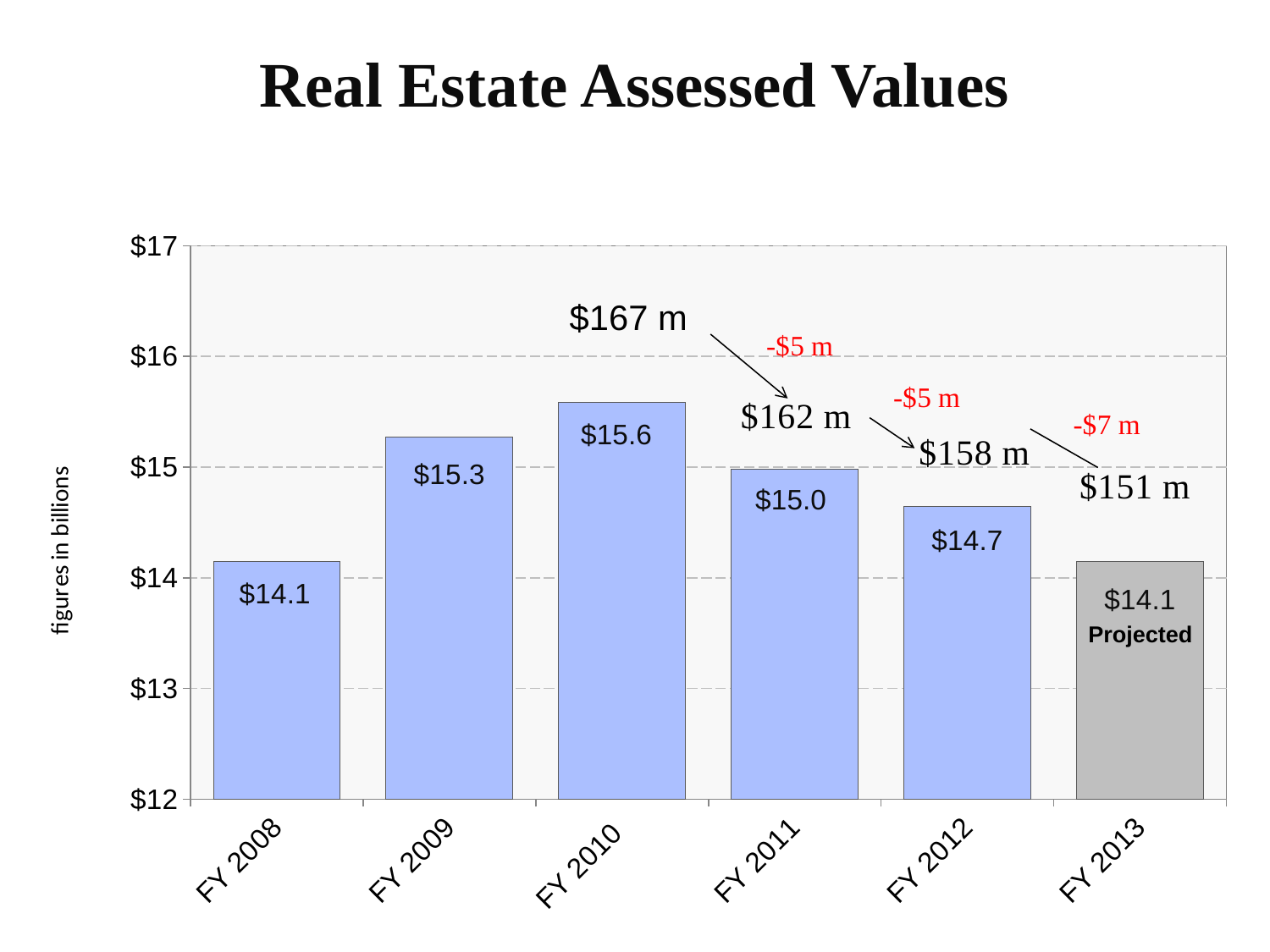

Real Estate Assessed Values

### Chart

| Category | Series 1 |
|---|---|
| FY 2008 | 14.149 |
| FY 2009 | 15.27440342 |
| FY 2010  | 15.587961317 |
| FY 2011 | 14.980721967 |
| FY 2012 | 14.6465 |
| FY 2013 | 14.145370783999983 |
$167 m
Projected